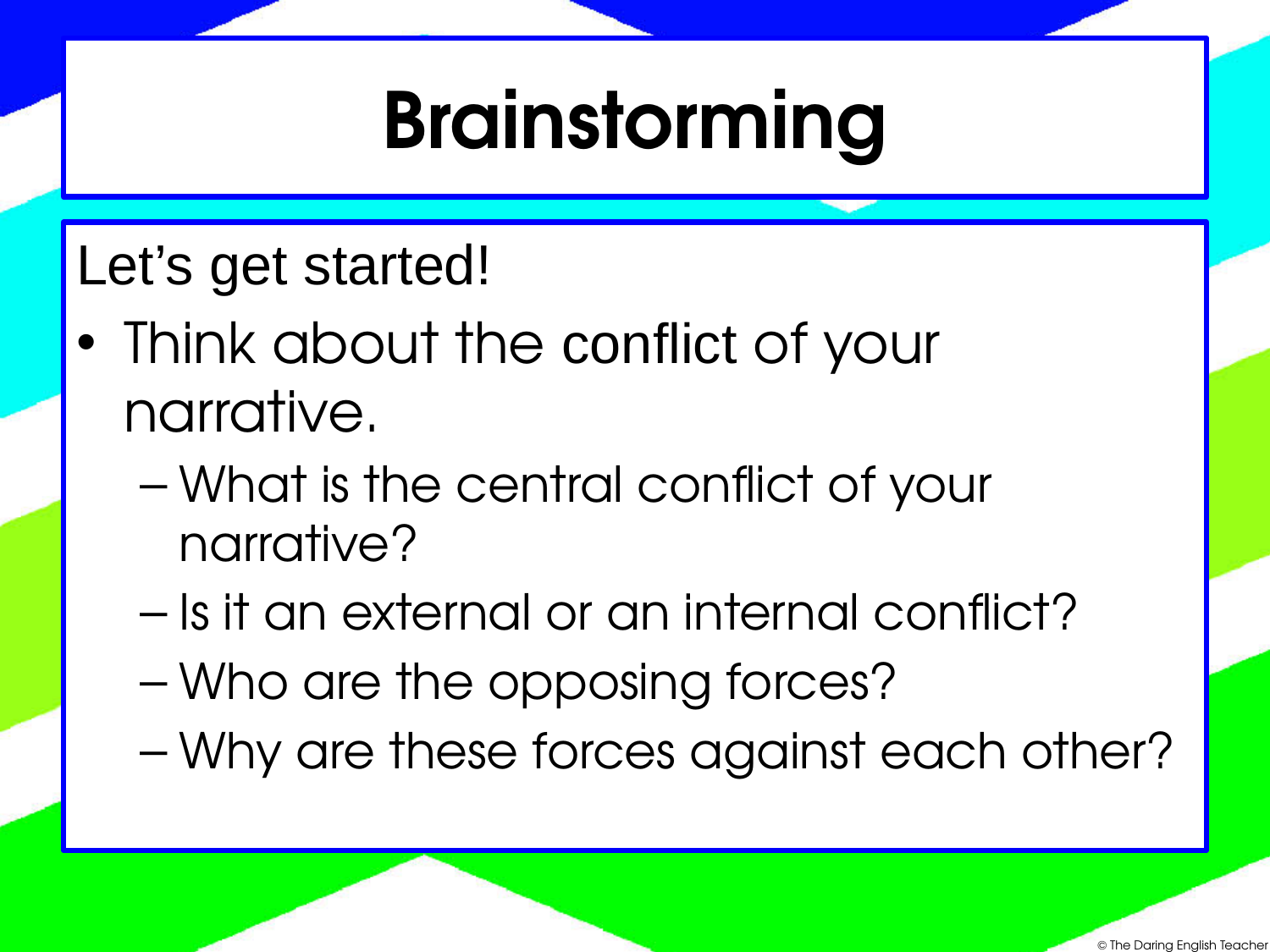

# Brainstorming
Let’s get started!
Think about the conflict of your narrative.
What is the central conflict of your narrative?
Is it an external or an internal conflict?
Who are the opposing forces?
Why are these forces against each other?